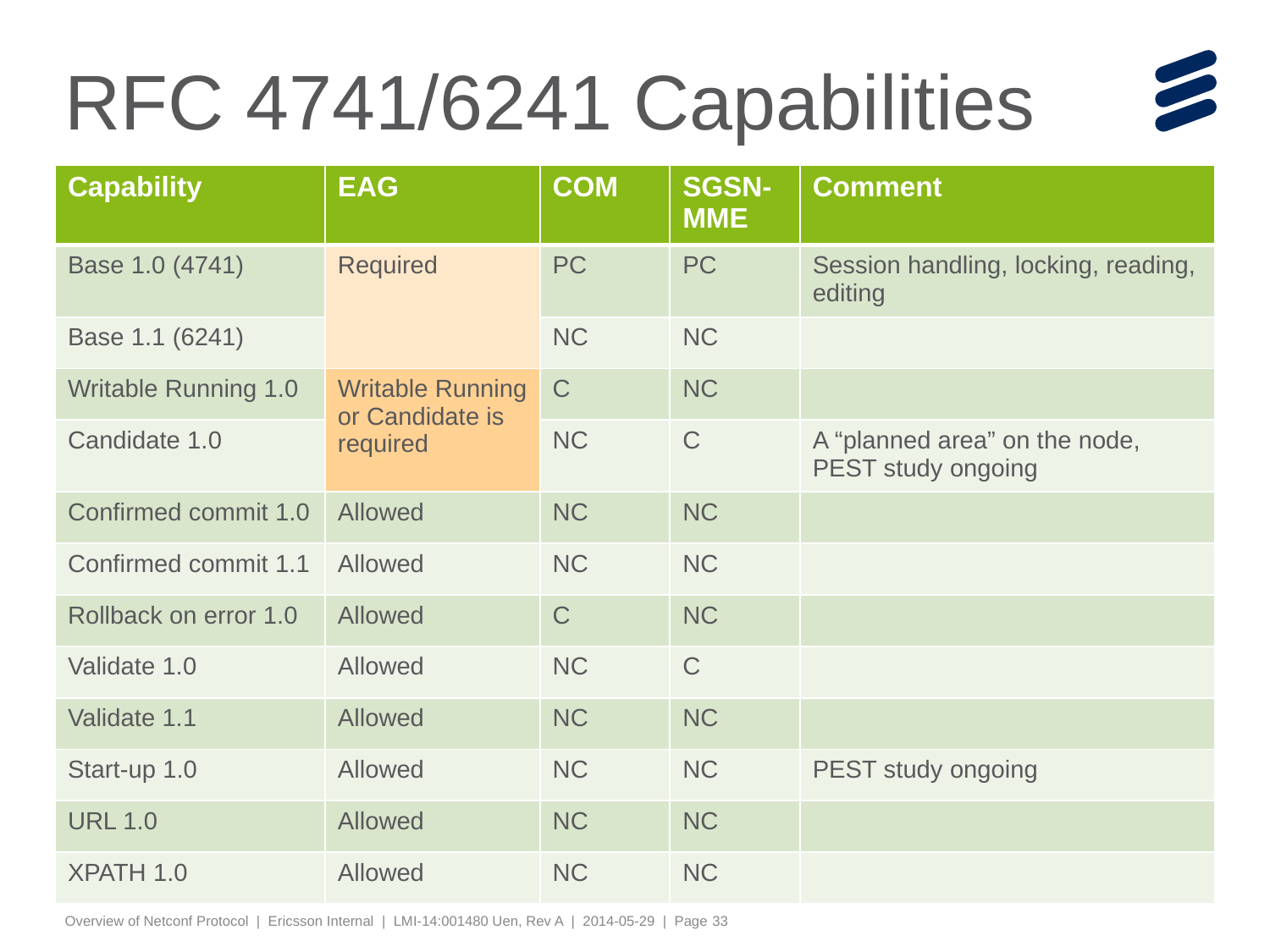

# RFC 4741/6241 Capabilities
| Capability | EAG | COM | SGSN-MME | Comment |
| --- | --- | --- | --- | --- |
| Base 1.0 (4741) | Required | PC | PC | Session handling, locking, reading, editing |
| Base 1.1 (6241) |  | NC | NC |  |
| Writable Running 1.0 | Writable Running or Candidate is required | C | NC |  |
| Candidate 1.0 |  | NC | C | A “planned area” on the node, PEST study ongoing |
| Confirmed commit 1.0 | Allowed | NC | NC |  |
| Confirmed commit 1.1 | Allowed | NC | NC |  |
| Rollback on error 1.0 | Allowed | C | NC |  |
| Validate 1.0 | Allowed | NC | C |  |
| Validate 1.1 | Allowed | NC | NC |  |
| Start-up 1.0 | Allowed | NC | NC | PEST study ongoing |
| URL 1.0 | Allowed | NC | NC |  |
| XPATH 1.0 | Allowed | NC | NC |  |